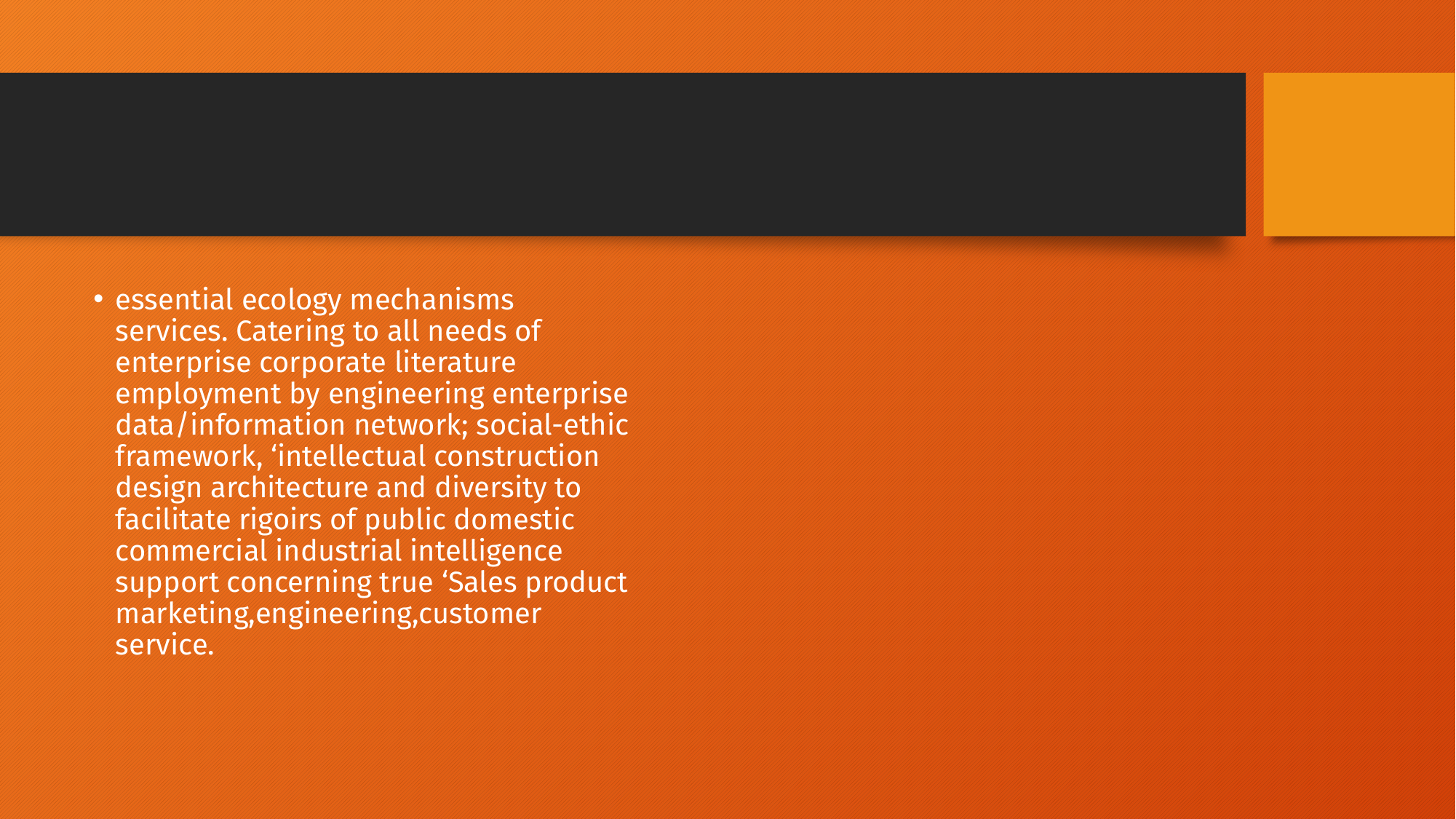

#
essential ecology mechanisms  services. Catering to all needs of enterprise corporate literature employment by engineering enterprise data/information network; social-ethic framework, ‘intellectual construction design architecture and diversity to facilitate rigoirs of public domestic commercial industrial intelligence support concerning true ‘Sales product marketing,engineering,customer service.